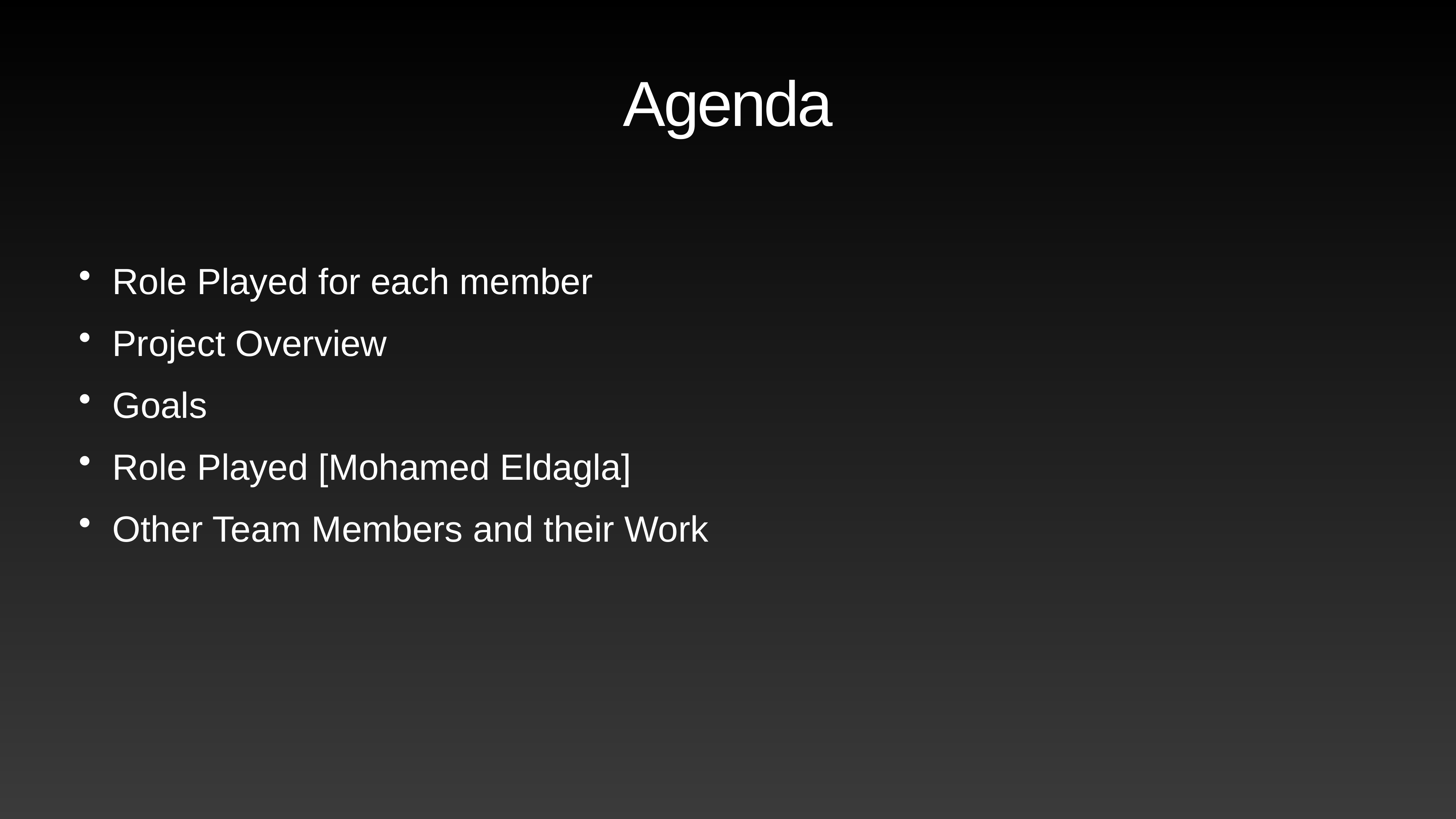

# Agenda
Role Played for each member
Project Overview
Goals
Role Played [Mohamed Eldagla]
Other Team Members and their Work